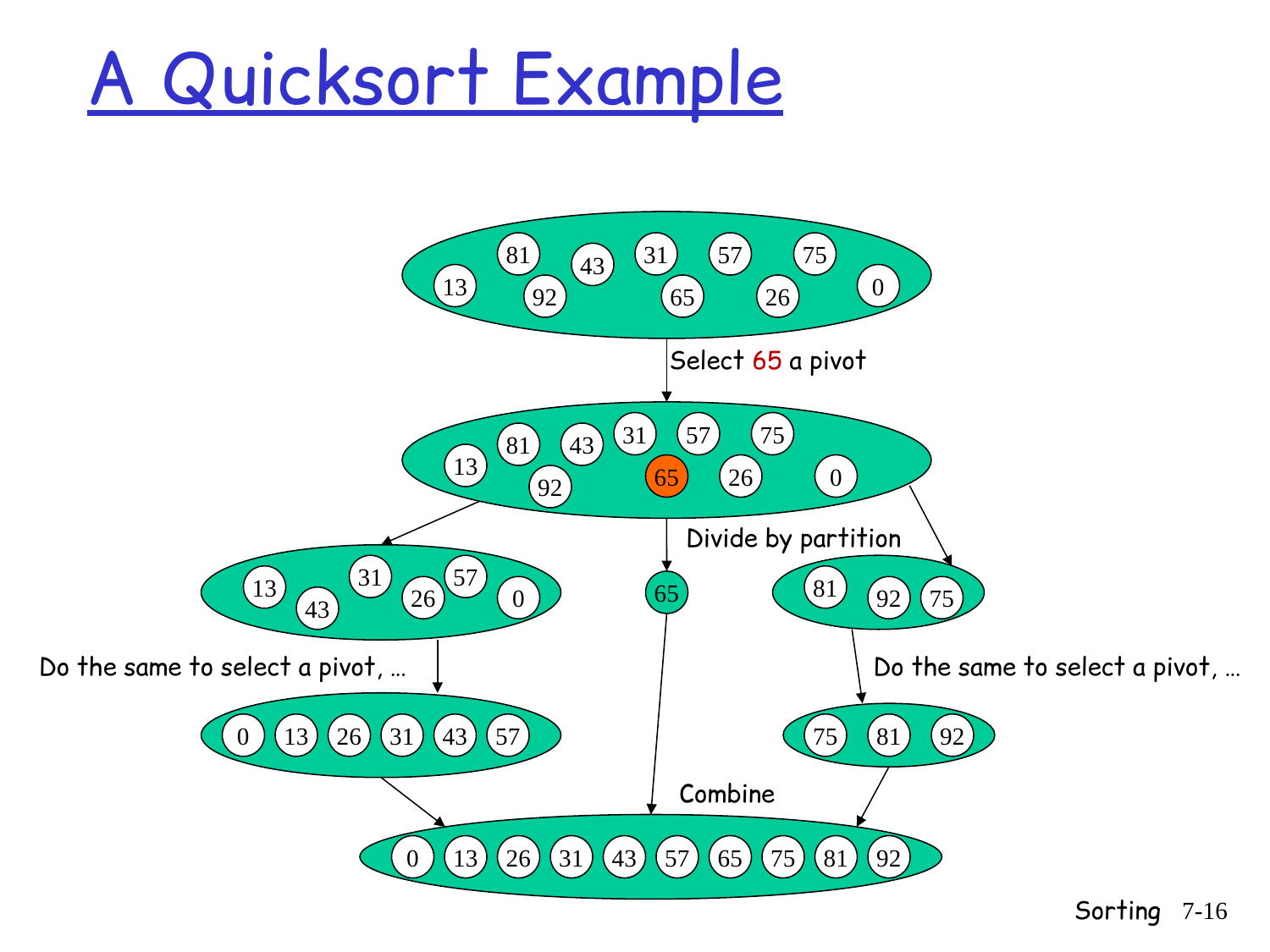

# A Quicksort Example

81
31
57
75
43
13
0
92
65
26
Select 65 a pivot

31
57
75
81
43
13
65
26
0
92
Divide by partition

31
57
13
26
0
43

81
92
75
65
Do the same to select a pivot, …
Do the same to select a pivot, …

0
13
26
31
43
57

75
81
92
Combine

0
13
26
31
43
57
65
75
81
92
Sorting
7-16